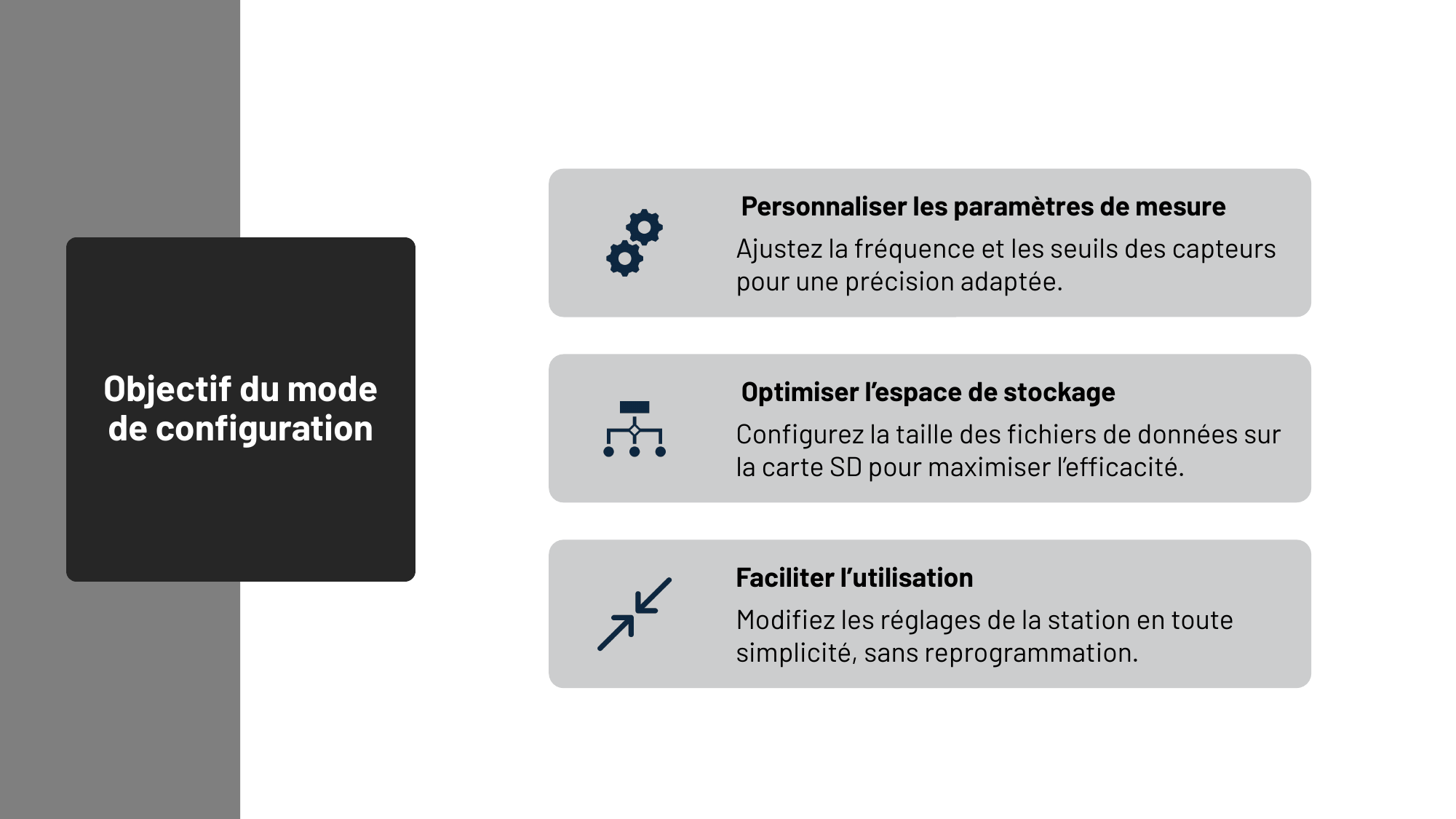

Personnaliser les paramètres de mesure
Ajustez la fréquence et les seuils des capteurs pour une précision adaptée.
 Optimiser l’espace de stockage
Configurez la taille des fichiers de données sur la carte SD pour maximiser l’efficacité.
Faciliter l’utilisation
Modifiez les réglages de la station en toute simplicité, sans reprogrammation.
# Objectif du mode de configuration